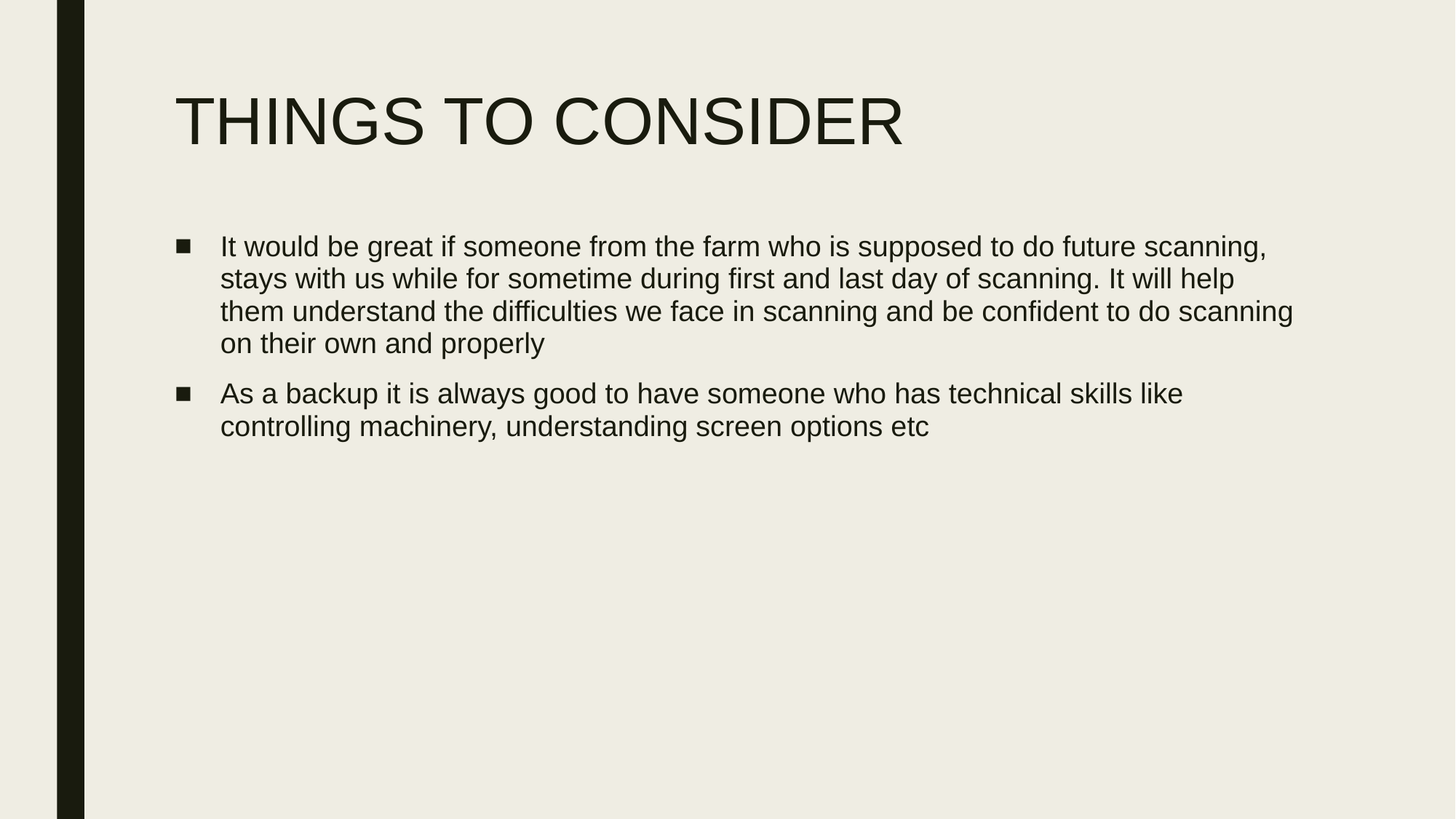

# THINGS TO CONSIDER

It would be great if someone from the farm who is supposed to do future scanning, stays with us while for sometime during first and last day of scanning. It will help them understand the difficulties we face in scanning and be confident to do scanning on their own and properly
As a backup it is always good to have someone who has technical skills like controlling machinery, understanding screen options etc